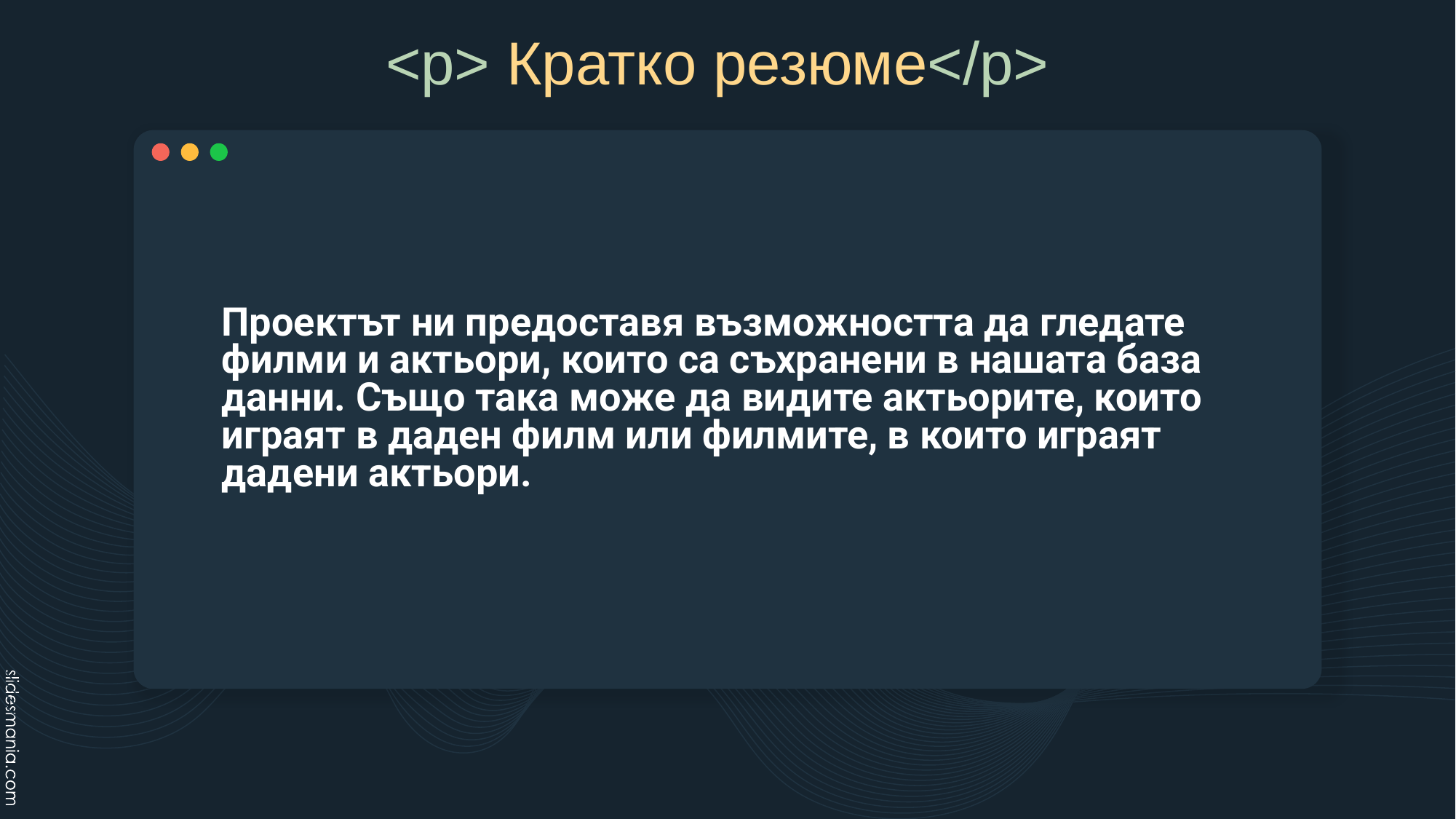

<p> Кратко резюме</p>
# Проектът ни предоставя възможността да гледате филми и актьори, които са съхранени в нашата база данни. Също така може да видите актьорите, които играят в даден филм или филмите, в които играят дадени актьори.